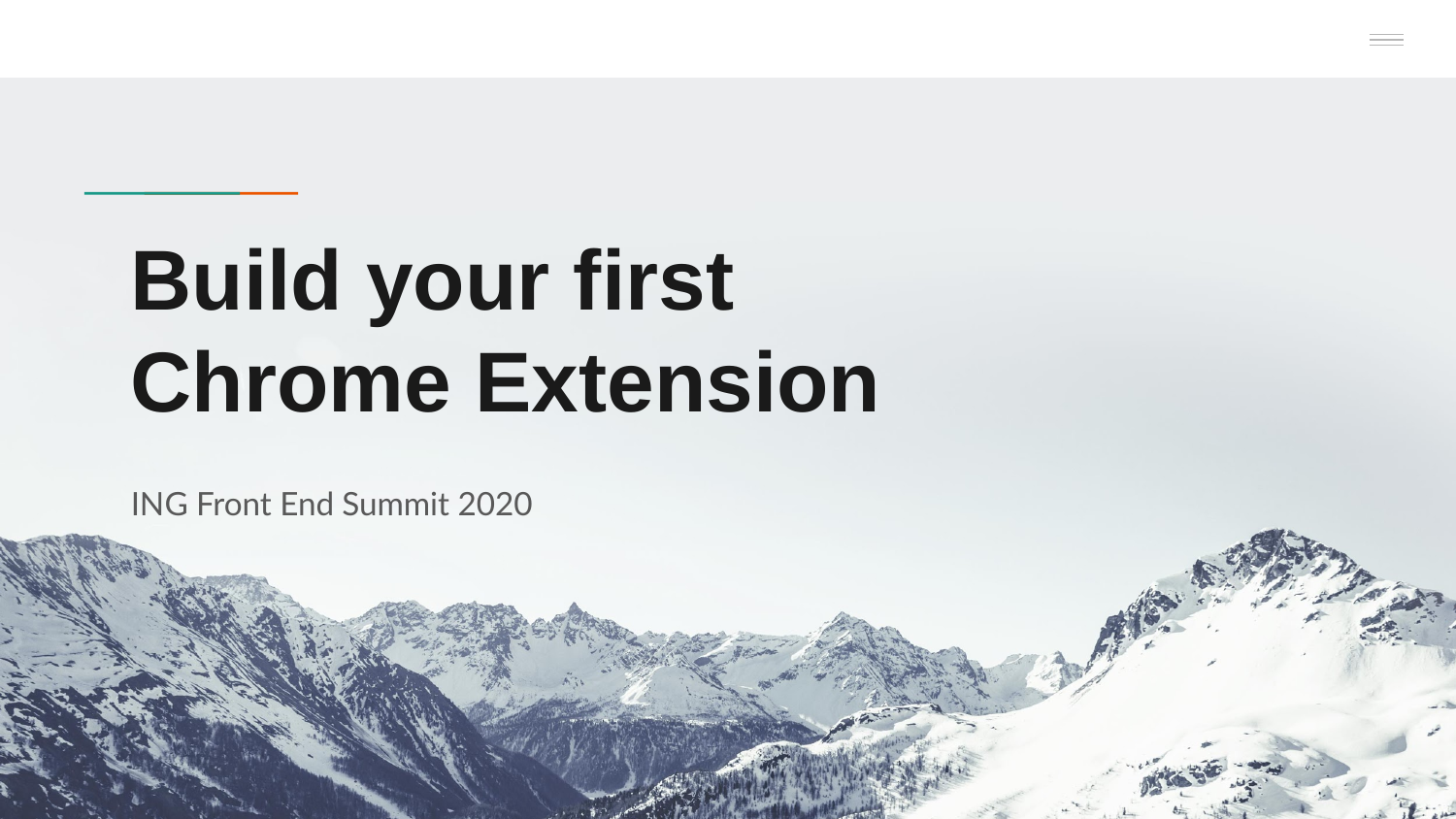

# Build your first
Chrome Extension
ING Front End Summit 2020